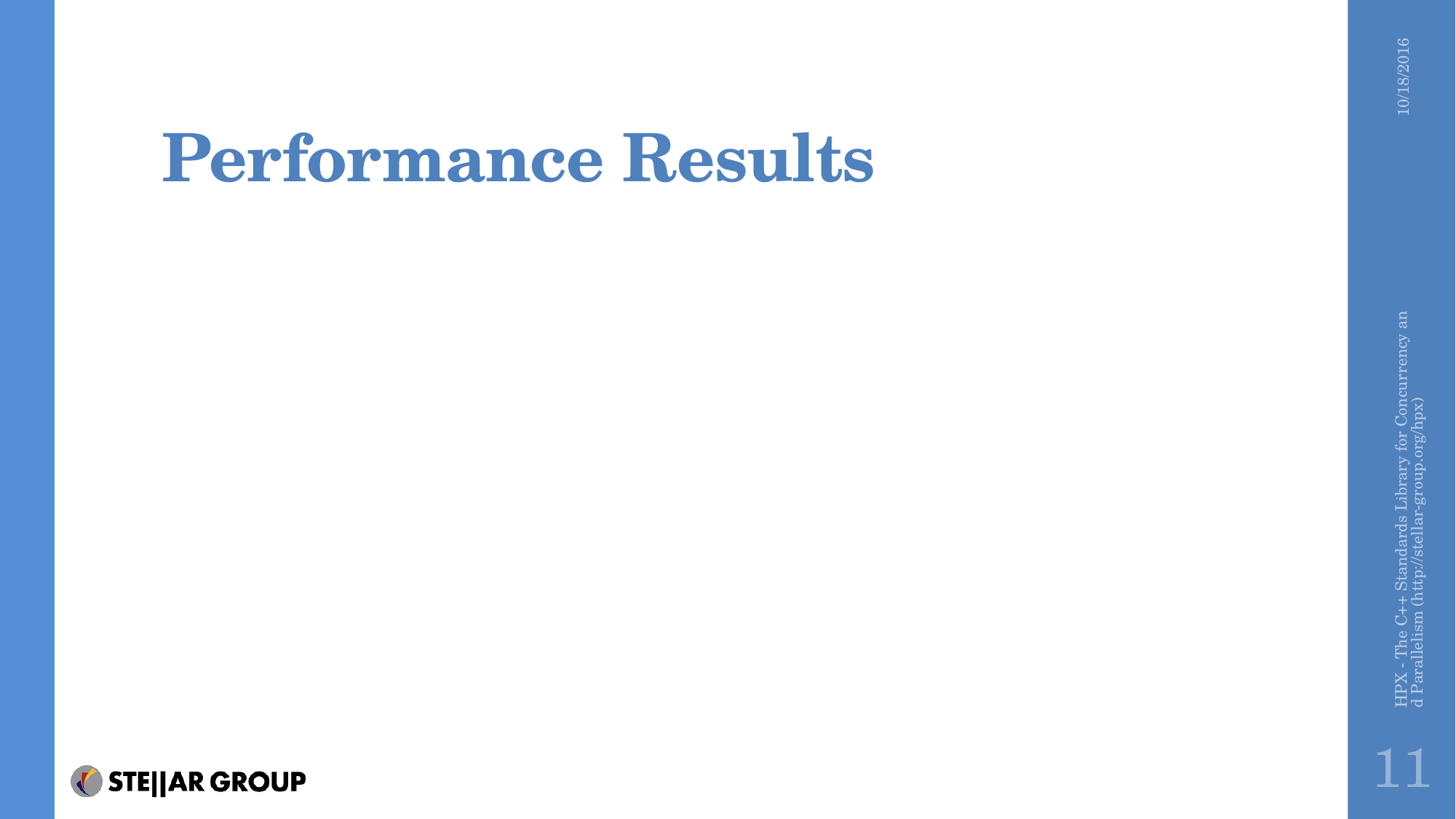

# Performance Results
10/18/2016

HPX - The C++ Standards Library for Concurrency and Parallelism (http://stellar-group.org/hpx)
11